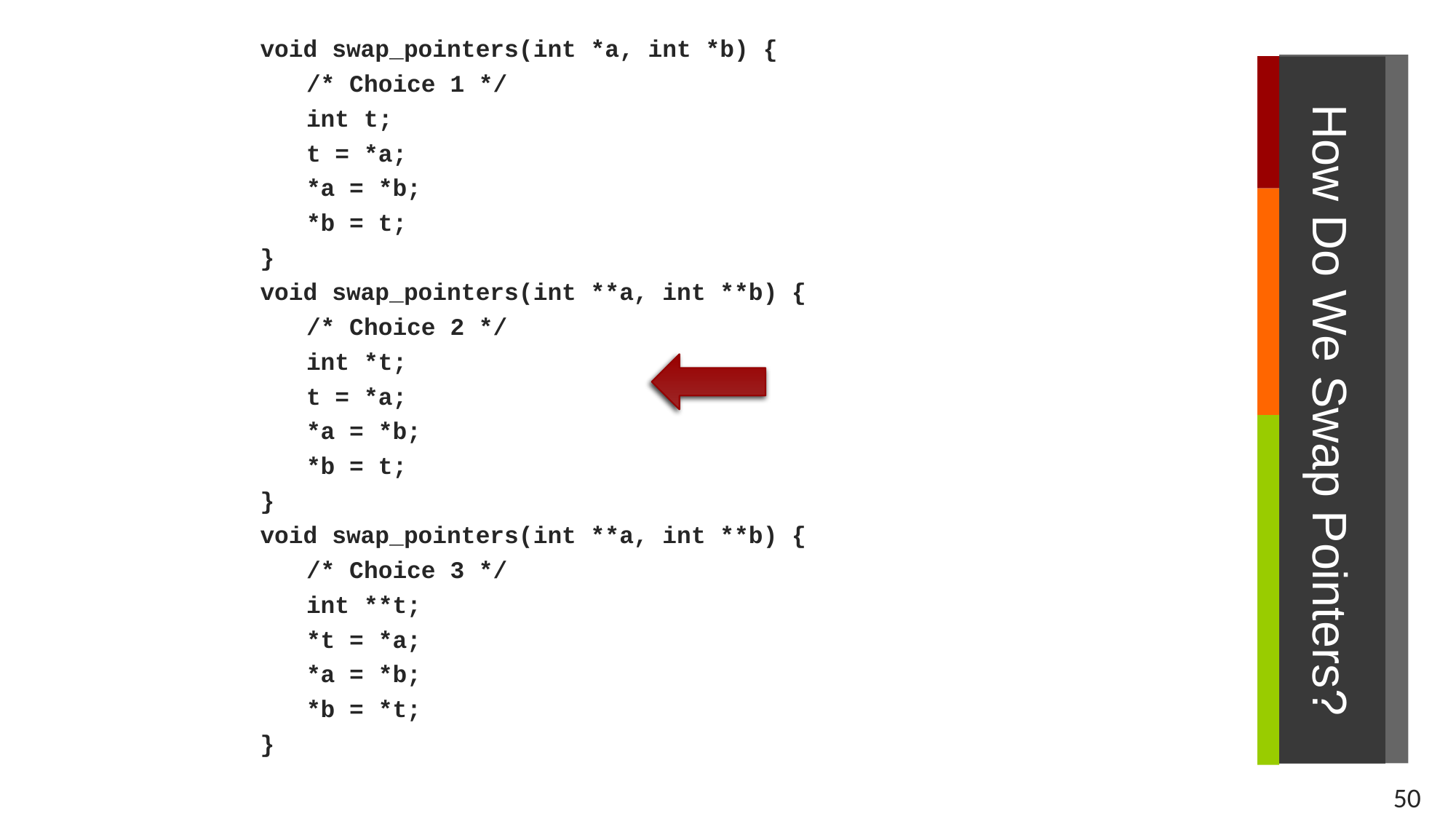

void swap_pointers(int *a, int *b) {
	/* Choice 1 */
	int t;
	t = *a;
	*a = *b;
	*b = t;
}
void swap_pointers(int **a, int **b) {
	/* Choice 2 */
	int *t;
	t = *a;
	*a = *b;
	*b = t;
}
void swap_pointers(int **a, int **b) {
	/* Choice 3 */
	int **t;
	*t = *a;
	*a = *b;
	*b = *t;
}

# How Do We Swap Pointers?

50